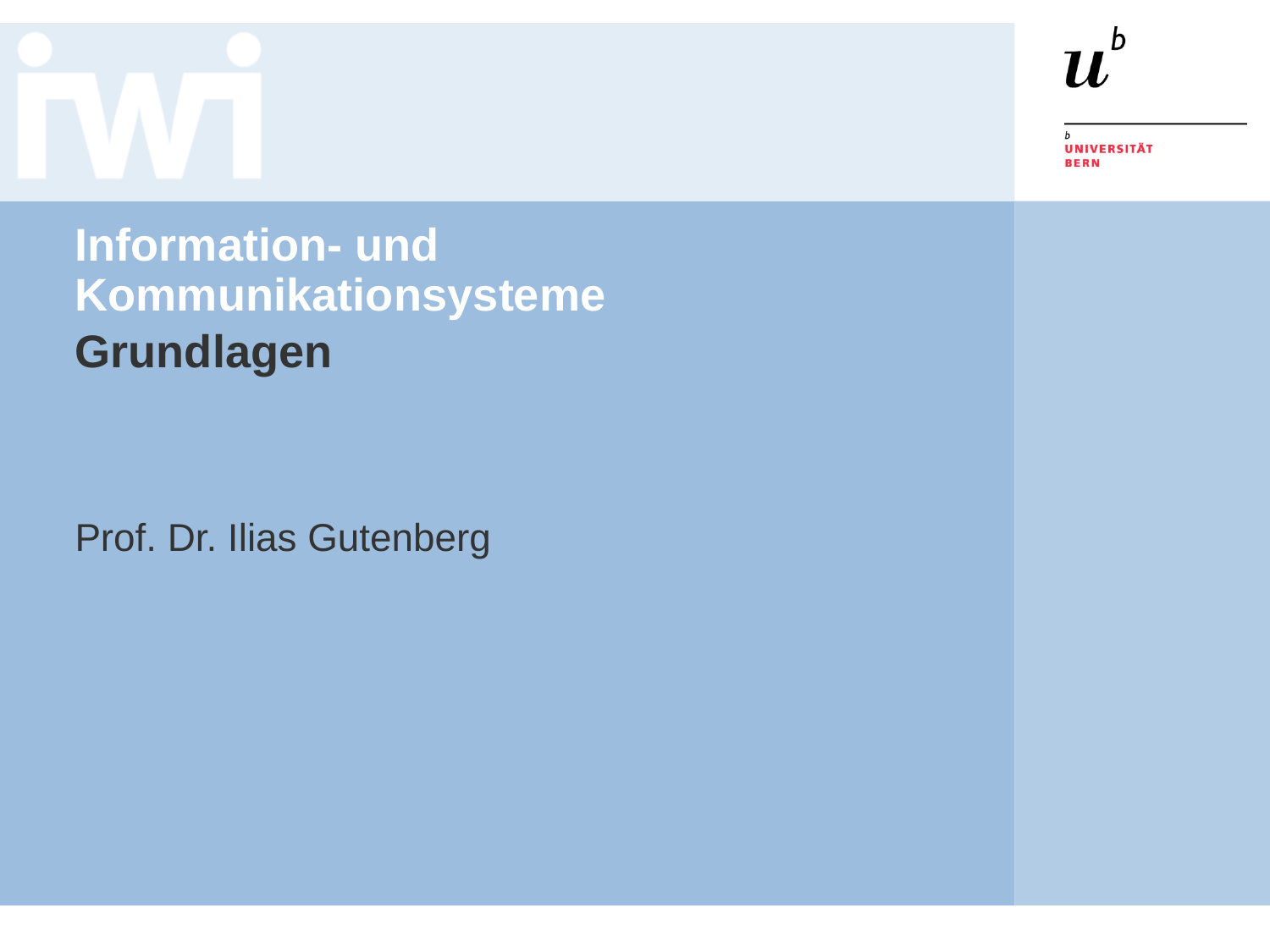

# Information- und Kommunikationsysteme
Grundlagen
Prof. Dr. Ilias Gutenberg